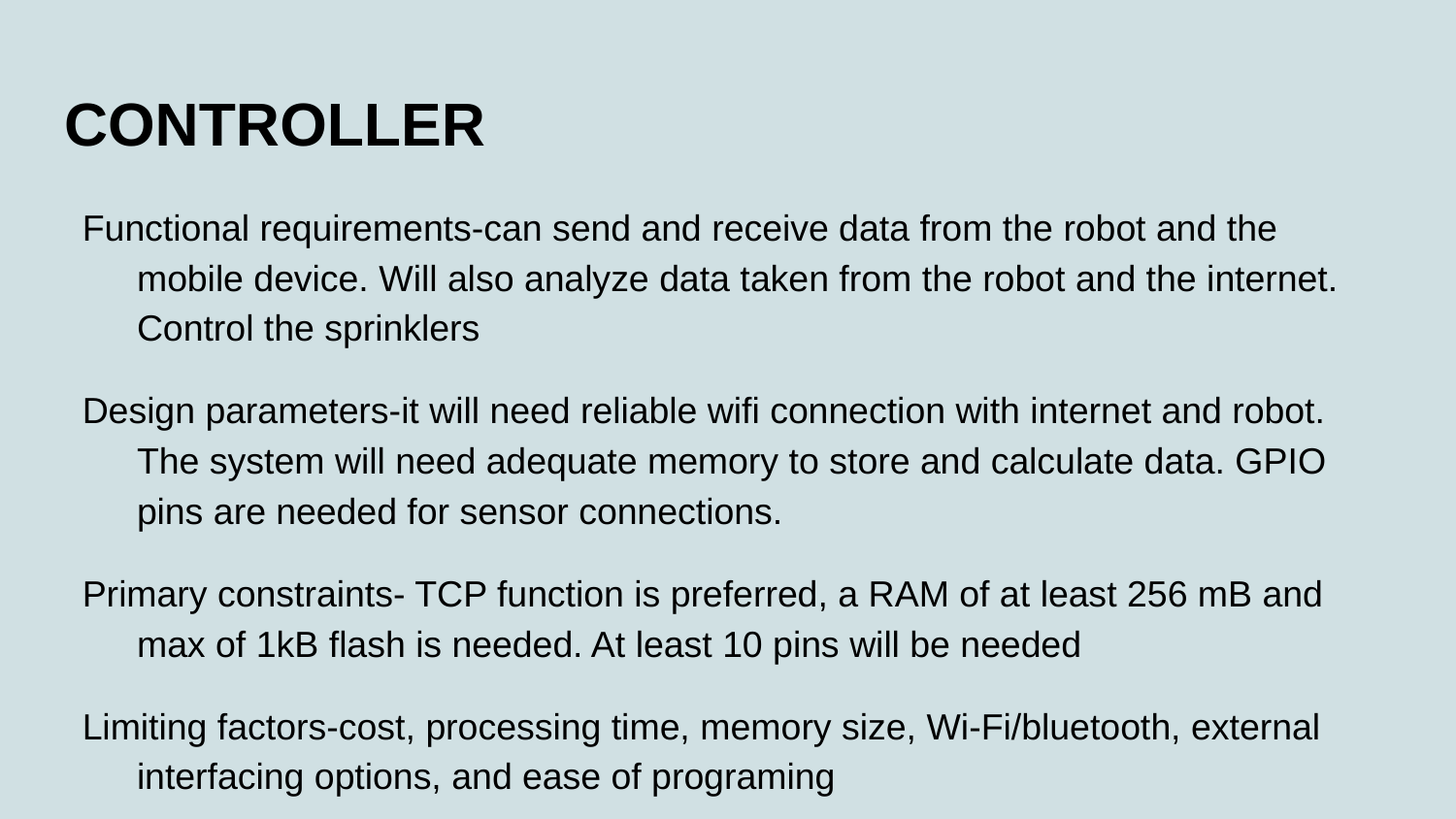

# CONTROLLER
Functional requirements-can send and receive data from the robot and the mobile device. Will also analyze data taken from the robot and the internet. Control the sprinklers
Design parameters-it will need reliable wifi connection with internet and robot. The system will need adequate memory to store and calculate data. GPIO pins are needed for sensor connections.
Primary constraints- TCP function is preferred, a RAM of at least 256 mB and max of 1kB flash is needed. At least 10 pins will be needed
Limiting factors-cost, processing time, memory size, Wi-Fi/bluetooth, external interfacing options, and ease of programing